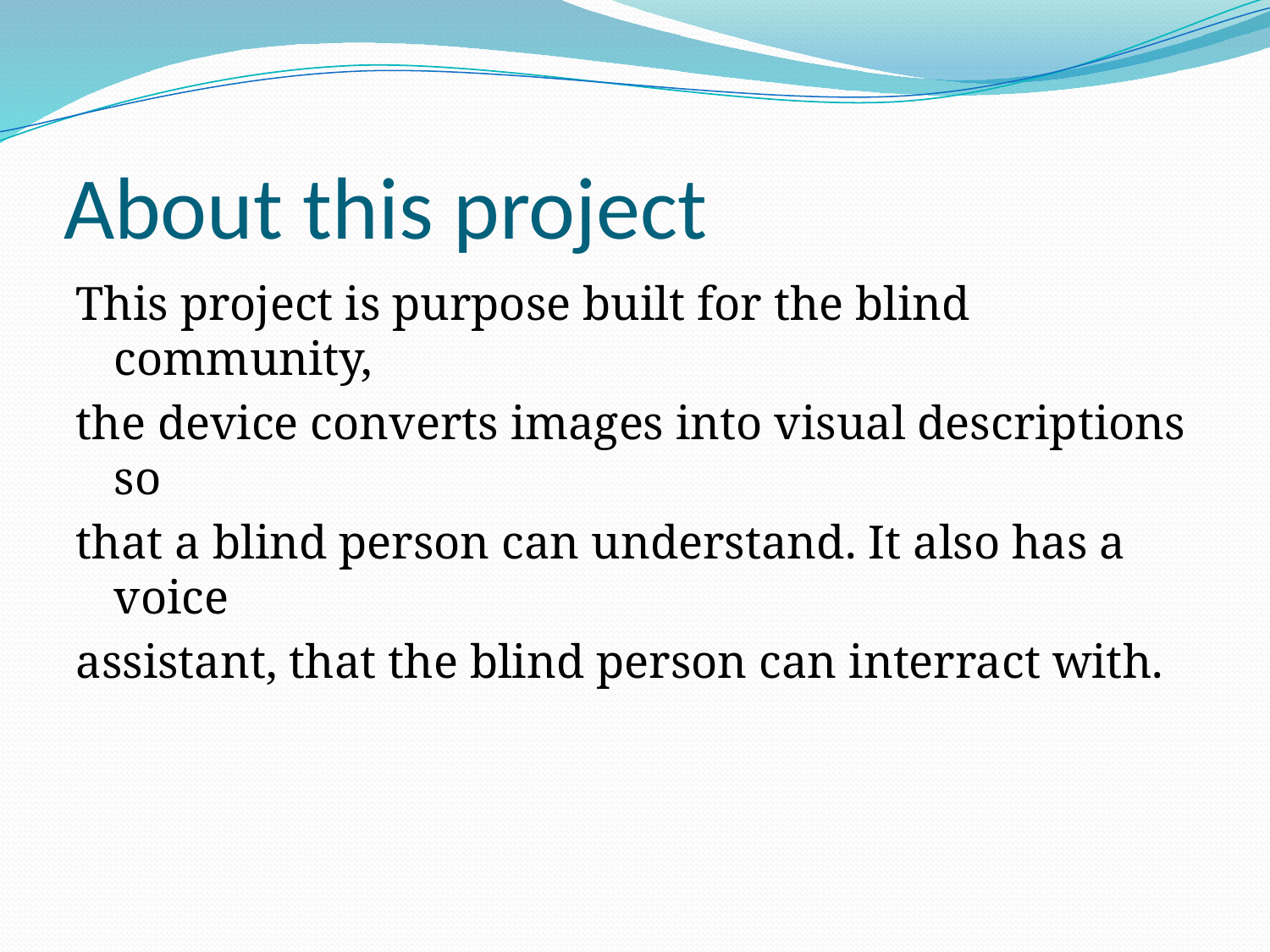

# About this project
This project is purpose built for the blind community,
the device converts images into visual descriptions so
that a blind person can understand. It also has a voice
assistant, that the blind person can interract with.